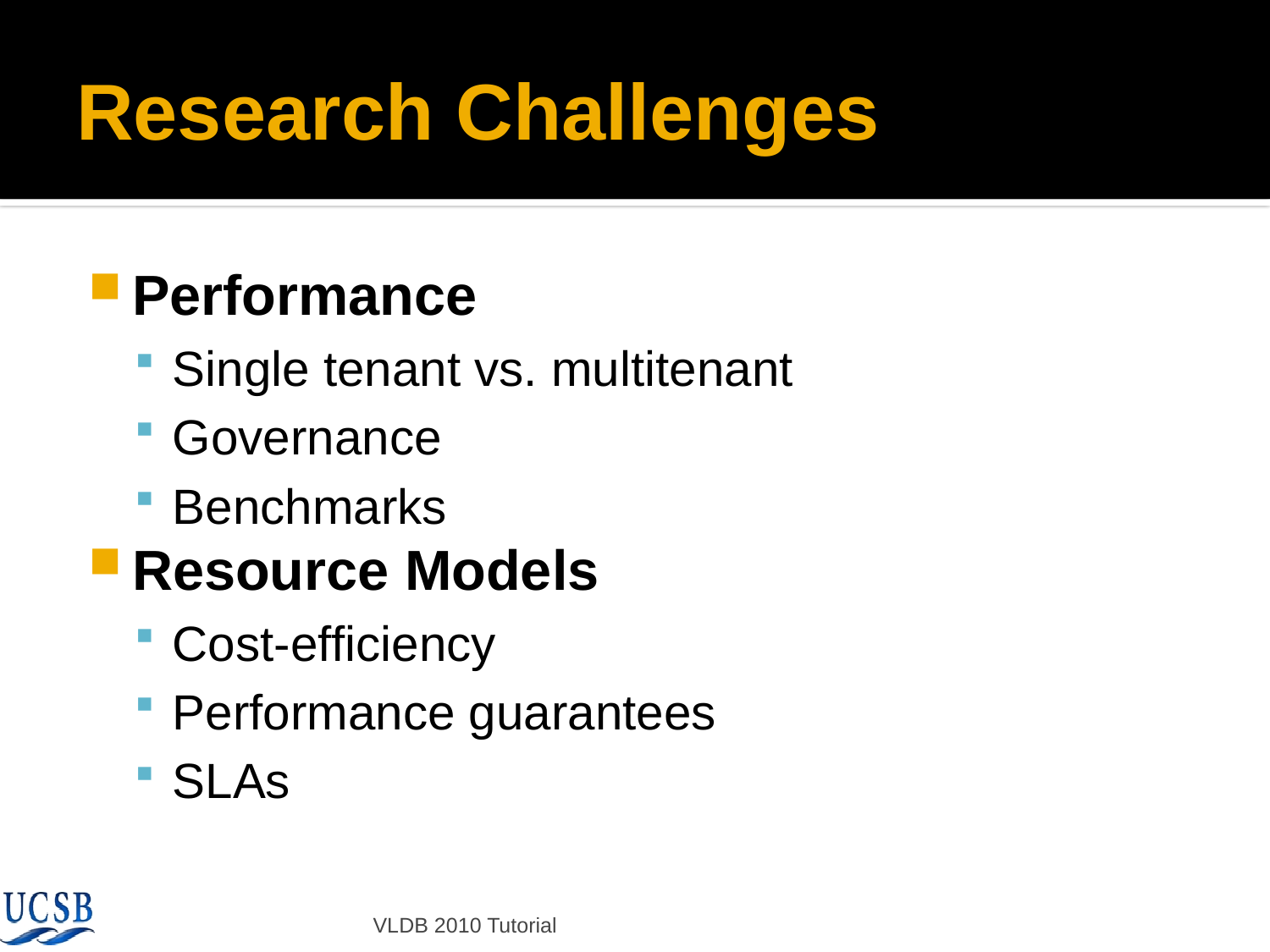

# Research Challenges
Performance
Single tenant vs. multitenant
Governance
Benchmarks
Resource Models
Cost-efficiency
Performance guarantees
SLAs
VLDB 2010 Tutorial